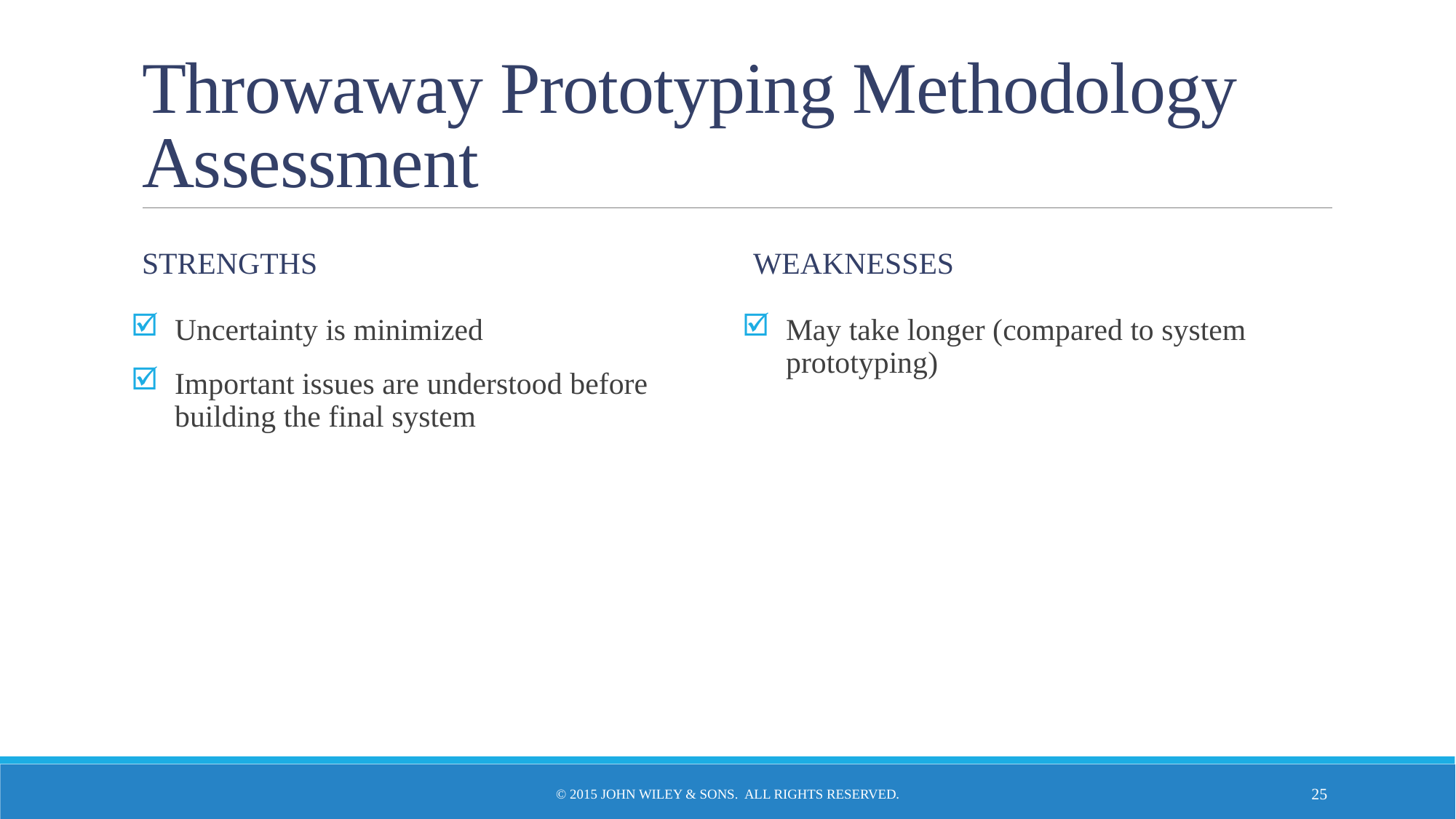

# Throwaway Prototyping Methodology Assessment
Strengths
weaknesses
May take longer (compared to system prototyping)
Uncertainty is minimized
Important issues are understood before building the final system
© 2015 John Wiley & Sons.  All Rights Reserved.
25